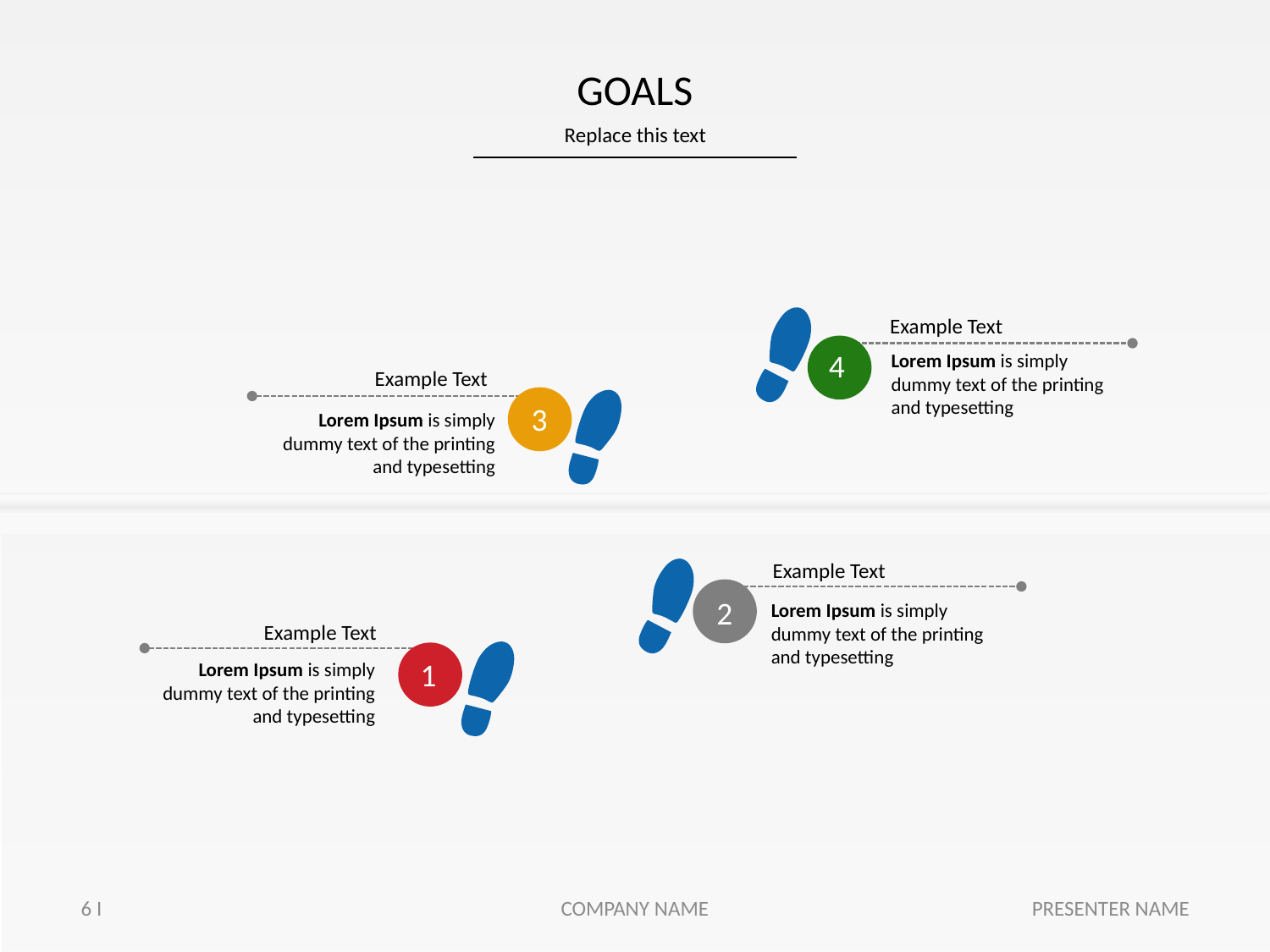

# GOALS
Replace this text

Example Text

4
Lorem Ipsum is simply dummy text of the printing and typesetting
Example Text

3
Lorem Ipsum is simply dummy text of the printing and typesetting
Example Text

2
Lorem Ipsum is simply dummy text of the printing and typesetting
Example Text

1
Lorem Ipsum is simply dummy text of the printing and typesetting
6 I
COMPANY NAME
PRESENTER NAME